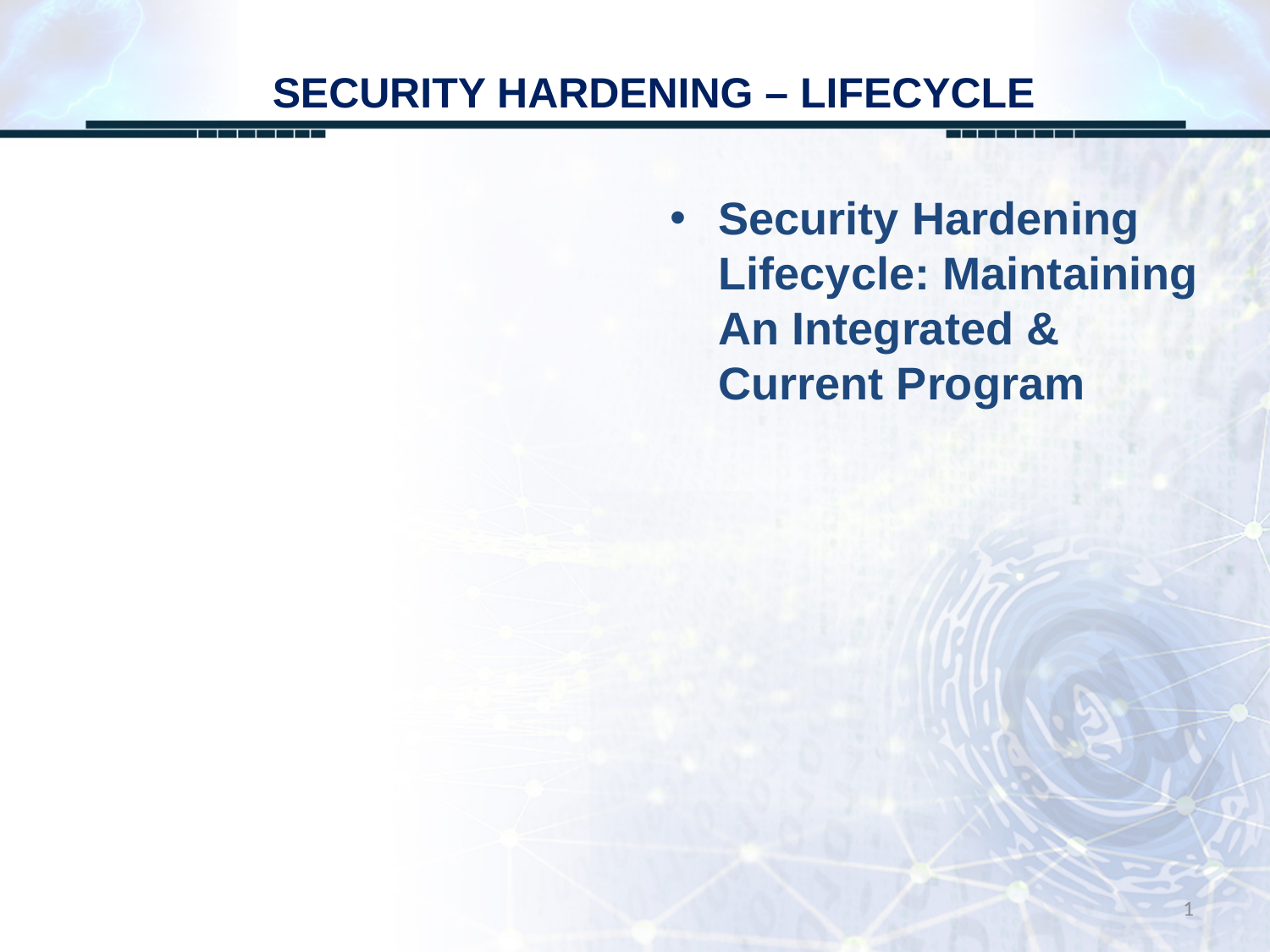

# SECURITY HARDENING – LIFECYCLE
Security Hardening Lifecycle: Maintaining An Integrated & Current Program
1